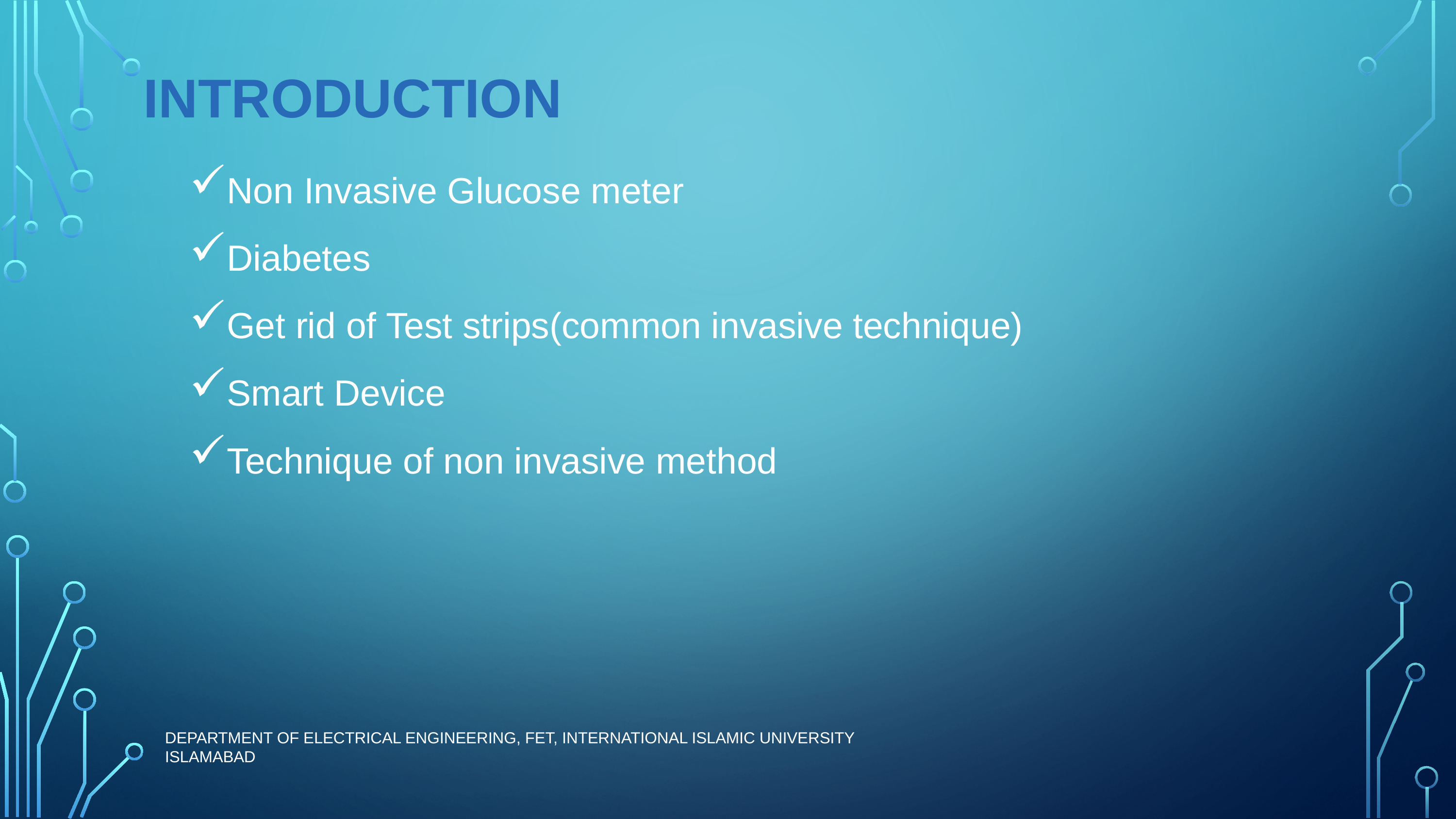

# Introduction
Non Invasive Glucose meter
Diabetes
Get rid of Test strips(common invasive technique)
Smart Device
Technique of non invasive method

Department of Electrical Engineering, FET, International Islamic University Islamabad